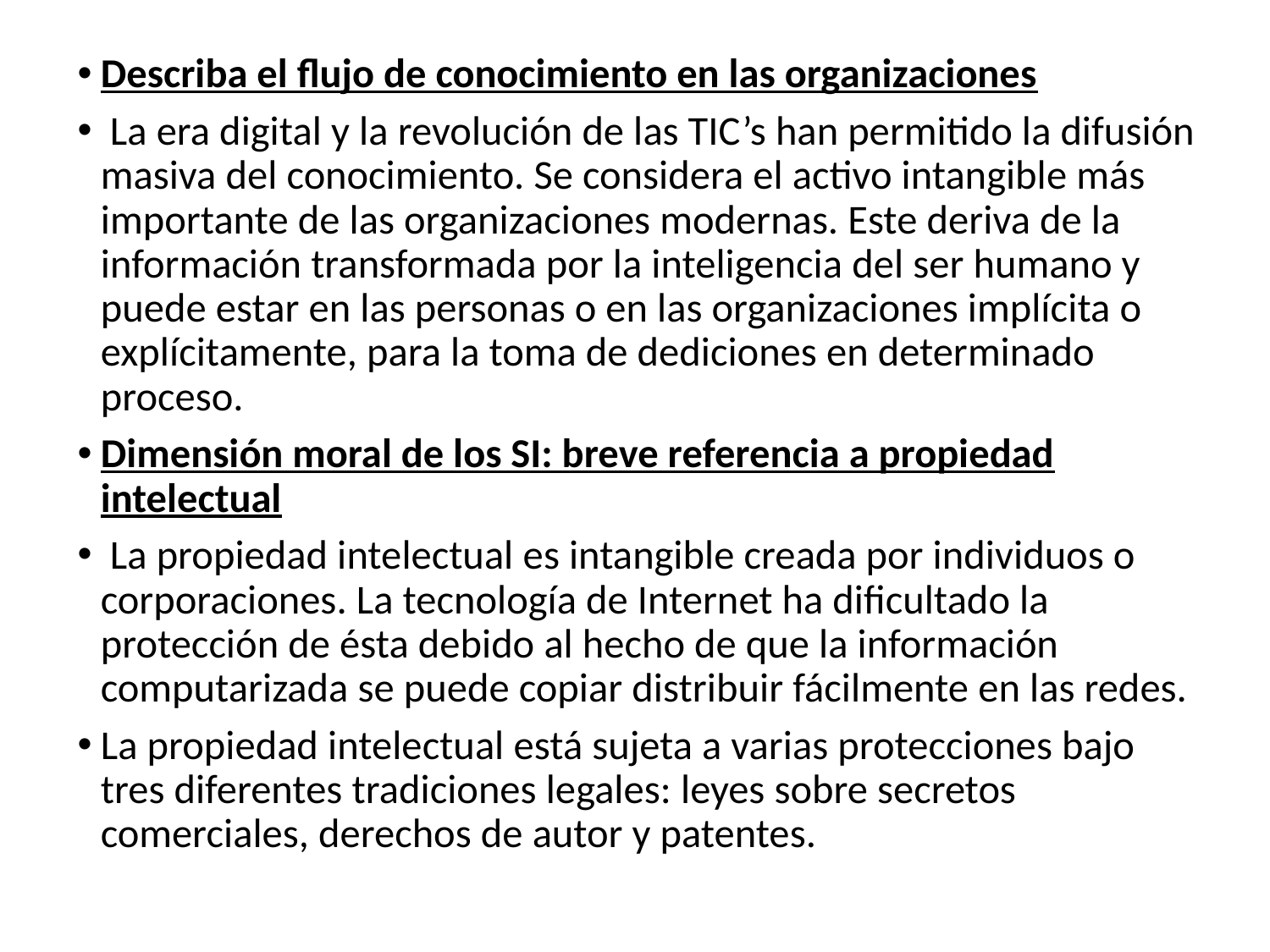

Describa el flujo de conocimiento en las organizaciones
 La era digital y la revolución de las TIC’s han permitido la difusión masiva del conocimiento. Se considera el activo intangible más importante de las organizaciones modernas. Este deriva de la información transformada por la inteligencia del ser humano y puede estar en las personas o en las organizaciones implícita o explícitamente, para la toma de dediciones en determinado proceso.
Dimensión moral de los SI: breve referencia a propiedad intelectual
 La propiedad intelectual es intangible creada por individuos o corporaciones. La tecnología de Internet ha dificultado la protección de ésta debido al hecho de que la información computarizada se puede copiar distribuir fácilmente en las redes.
La propiedad intelectual está sujeta a varias protecciones bajo tres diferentes tradiciones legales: leyes sobre secretos comerciales, derechos de autor y patentes.